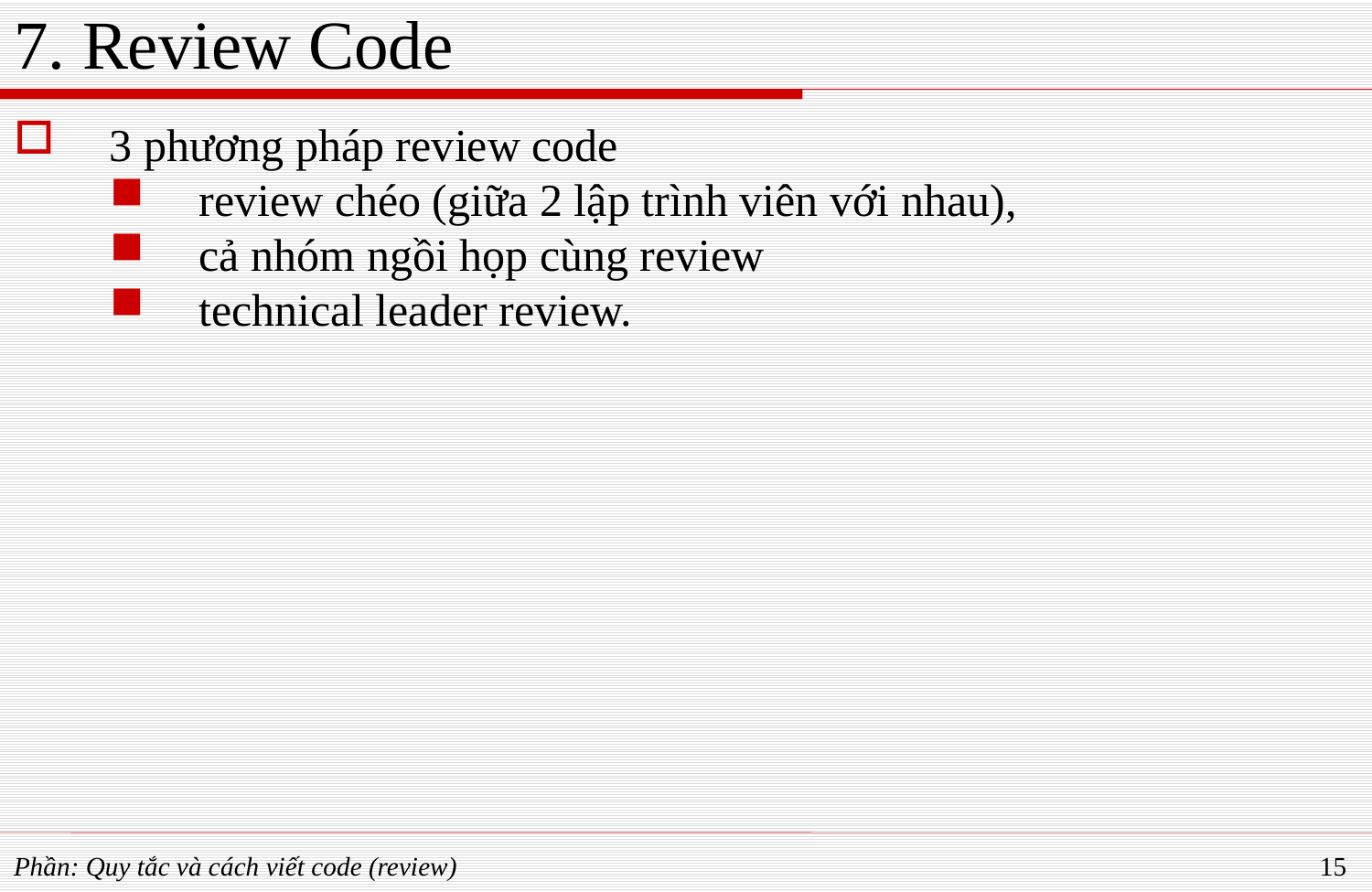

# 7. Review Code
3 phương pháp review code
review chéo (giữa 2 lập trình viên với nhau),
cả nhóm ngồi họp cùng review
technical leader review.

Phần: Quy tắc và cách viết code (review)
15